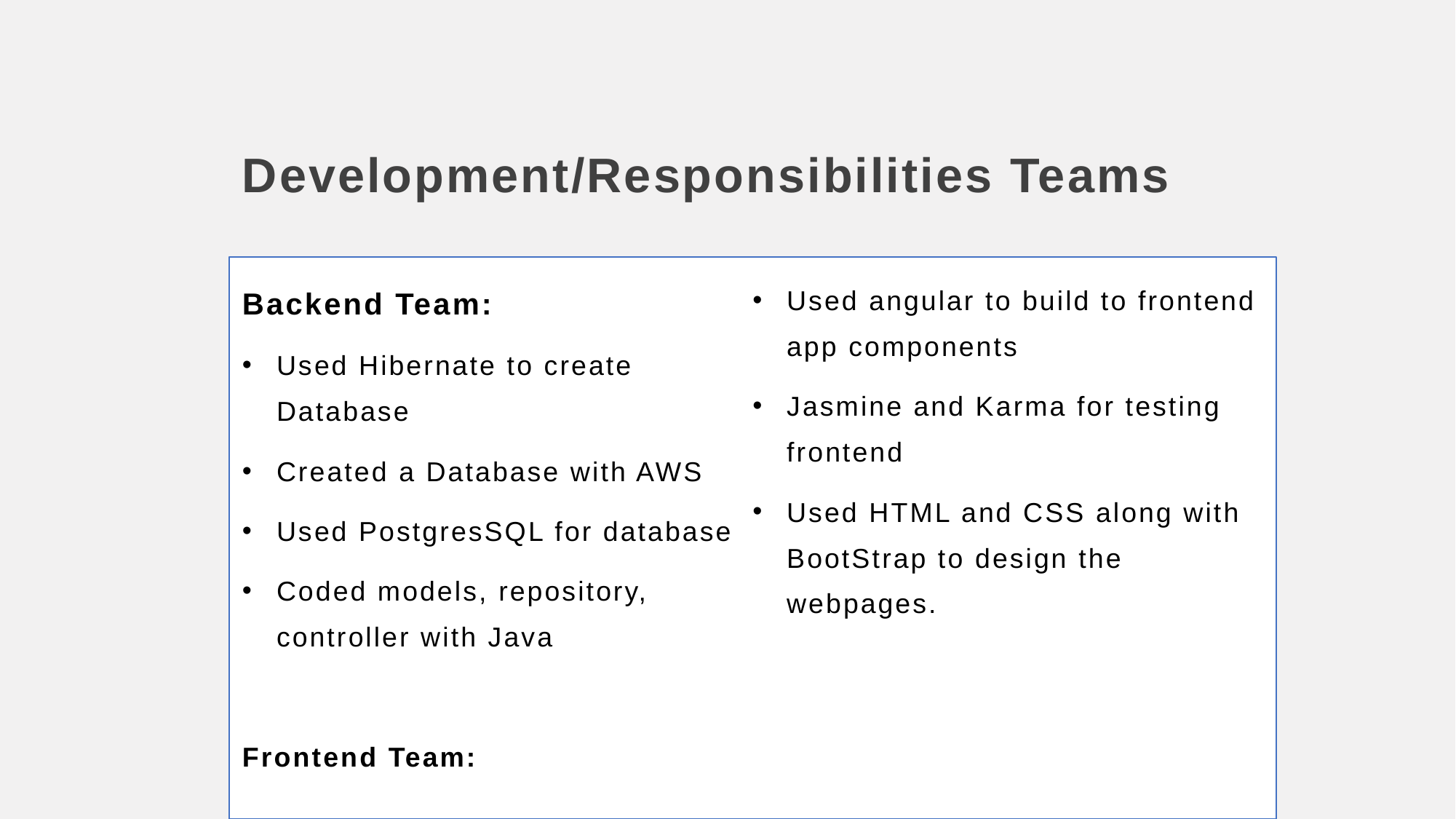

# Development/Responsibilities Teams
Backend Team:
Used Hibernate to create Database
Created a Database with AWS
Used PostgresSQL for database
Coded models, repository, controller with Java

Frontend Team:
Used angular to build to frontend app components
Jasmine and Karma for testing frontend
Used HTML and CSS along with BootStrap to design the webpages.